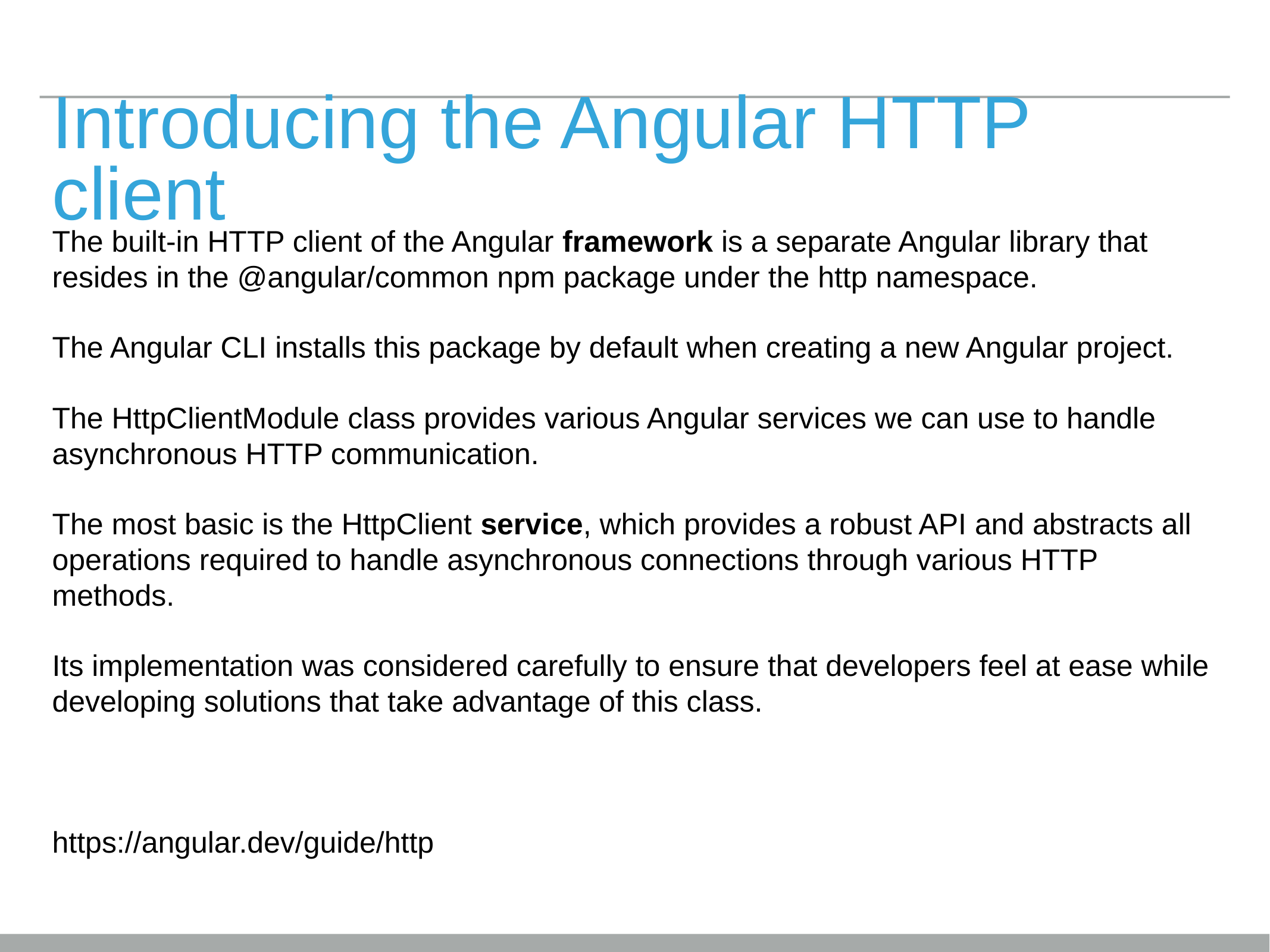

# Introducing the Angular HTTP client
The built-in HTTP client of the Angular framework is a separate Angular library that resides in the @angular/common npm package under the http namespace.
The Angular CLI installs this package by default when creating a new Angular project.
The HttpClientModule class provides various Angular services we can use to handle asynchronous HTTP communication.
The most basic is the HttpClient service, which provides a robust API and abstracts all operations required to handle asynchronous connections through various HTTP methods.
Its implementation was considered carefully to ensure that developers feel at ease while developing solutions that take advantage of this class.

https://angular.dev/guide/http